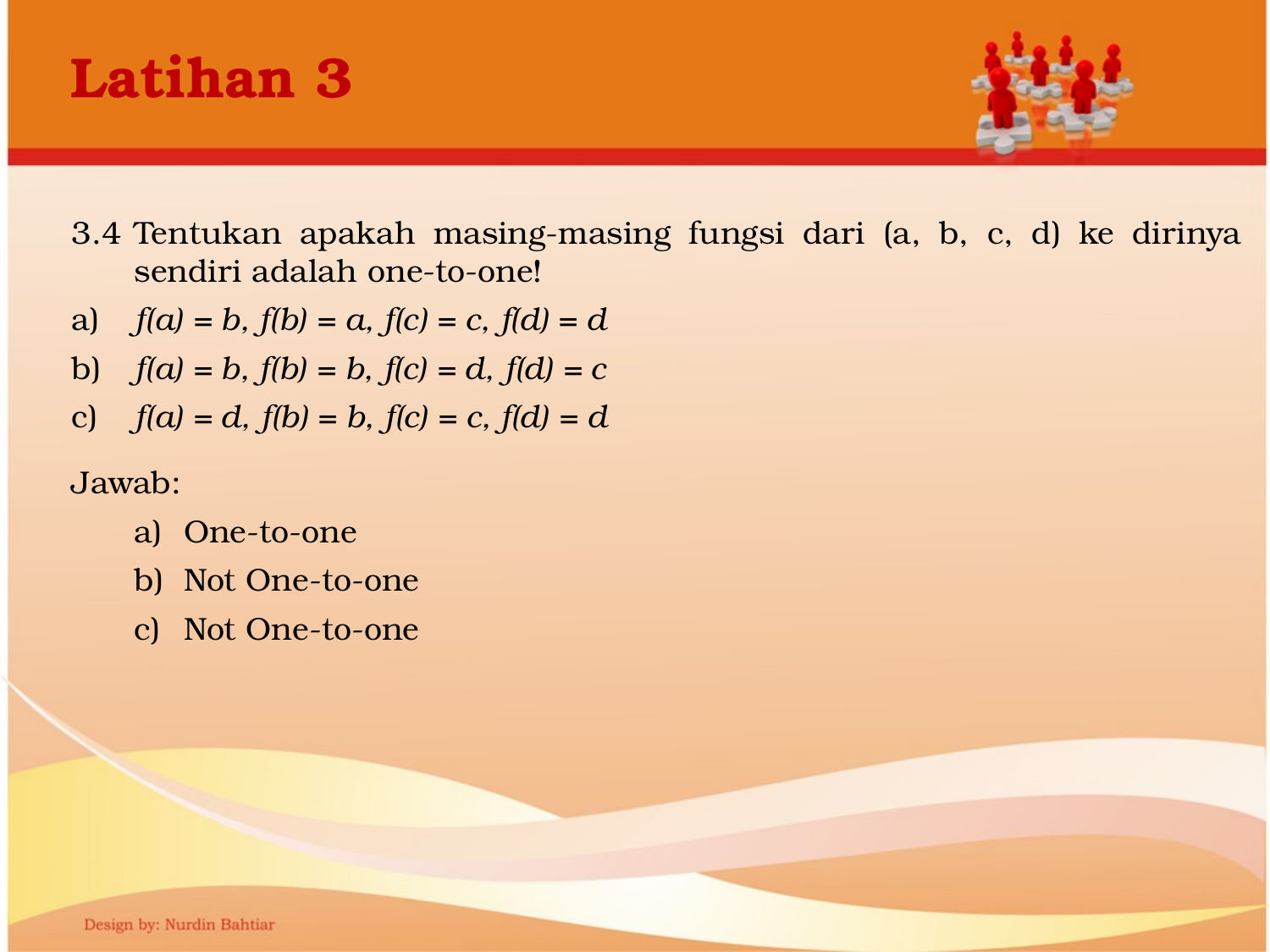

# Latihan 3
3.4	Tentukan apakah masing-masing fungsi dari (a, b, c, d) ke dirinya sendiri adalah one-to-one!
a)	f(a) = b, f(b) = a, f(c) = c, f(d) = d
b)	f(a) = b, f(b) = b, f(c) = d, f(d) = c
c)	f(a) = d, f(b) = b, f(c) = c, f(d) = d
Jawab:
One-to-one
Not One-to-one
Not One-to-one